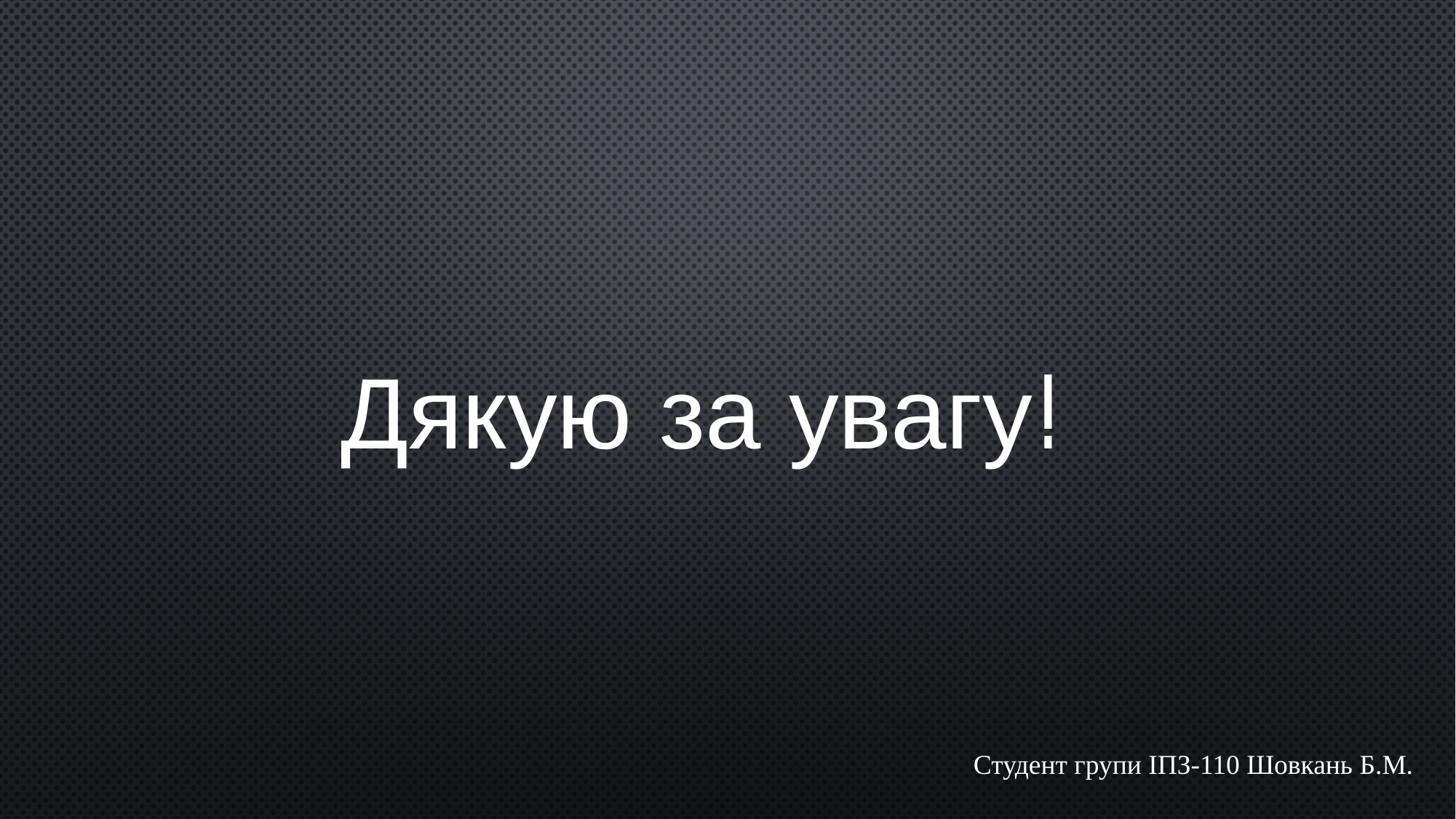

Дякую за увагу!
Студент групи ІПЗ-110 Шовкань Б.М.